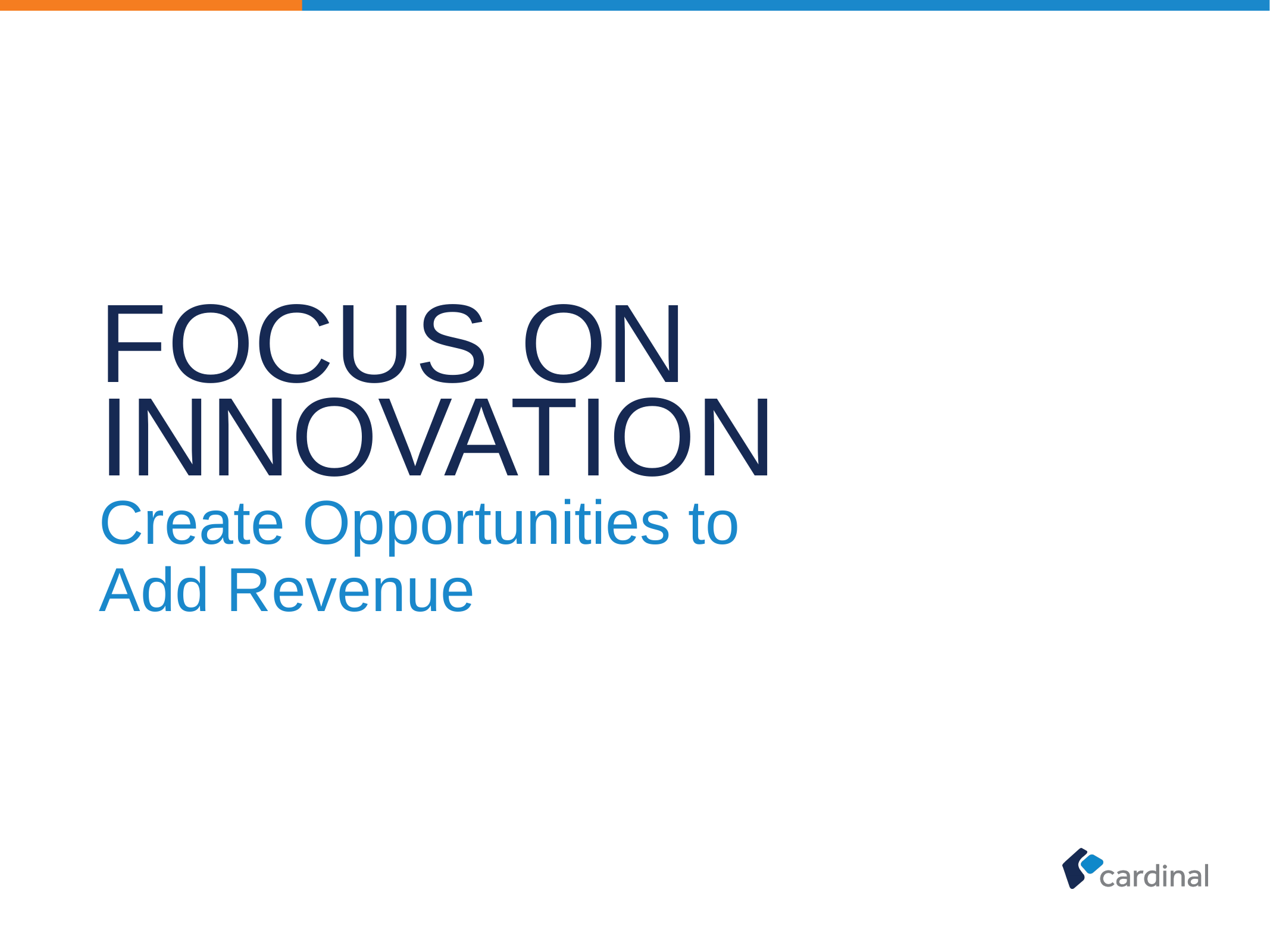

# Focus on Innovation
Create Opportunities to
Add Revenue